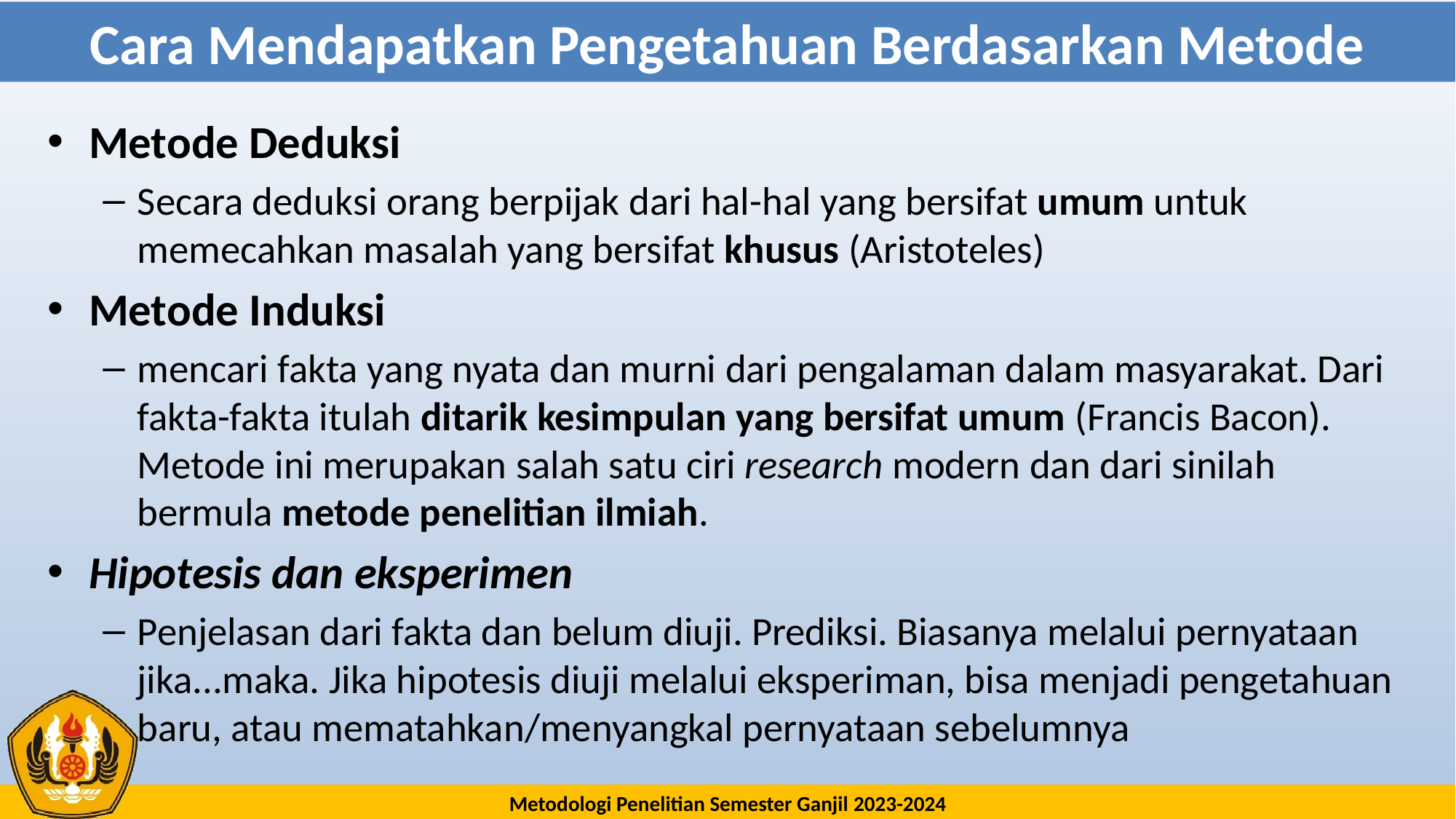

# Cara Mendapatkan Pengetahuan Berdasarkan Metode
Metode Deduksi
Secara deduksi orang berpijak dari hal-hal yang bersifat umum untuk memecahkan masalah yang bersifat khusus (Aristoteles)
Metode Induksi
mencari fakta yang nyata dan murni dari pengalaman dalam masyarakat. Dari fakta-fakta itulah ditarik kesimpulan yang bersifat umum (Francis Bacon). Metode ini merupakan salah satu ciri research modern dan dari sinilah bermula metode penelitian ilmiah.
Hipotesis dan eksperimen
Penjelasan dari fakta dan belum diuji. Prediksi. Biasanya melalui pernyataan jika...maka. Jika hipotesis diuji melalui eksperiman, bisa menjadi pengetahuan baru, atau mematahkan/menyangkal pernyataan sebelumnya